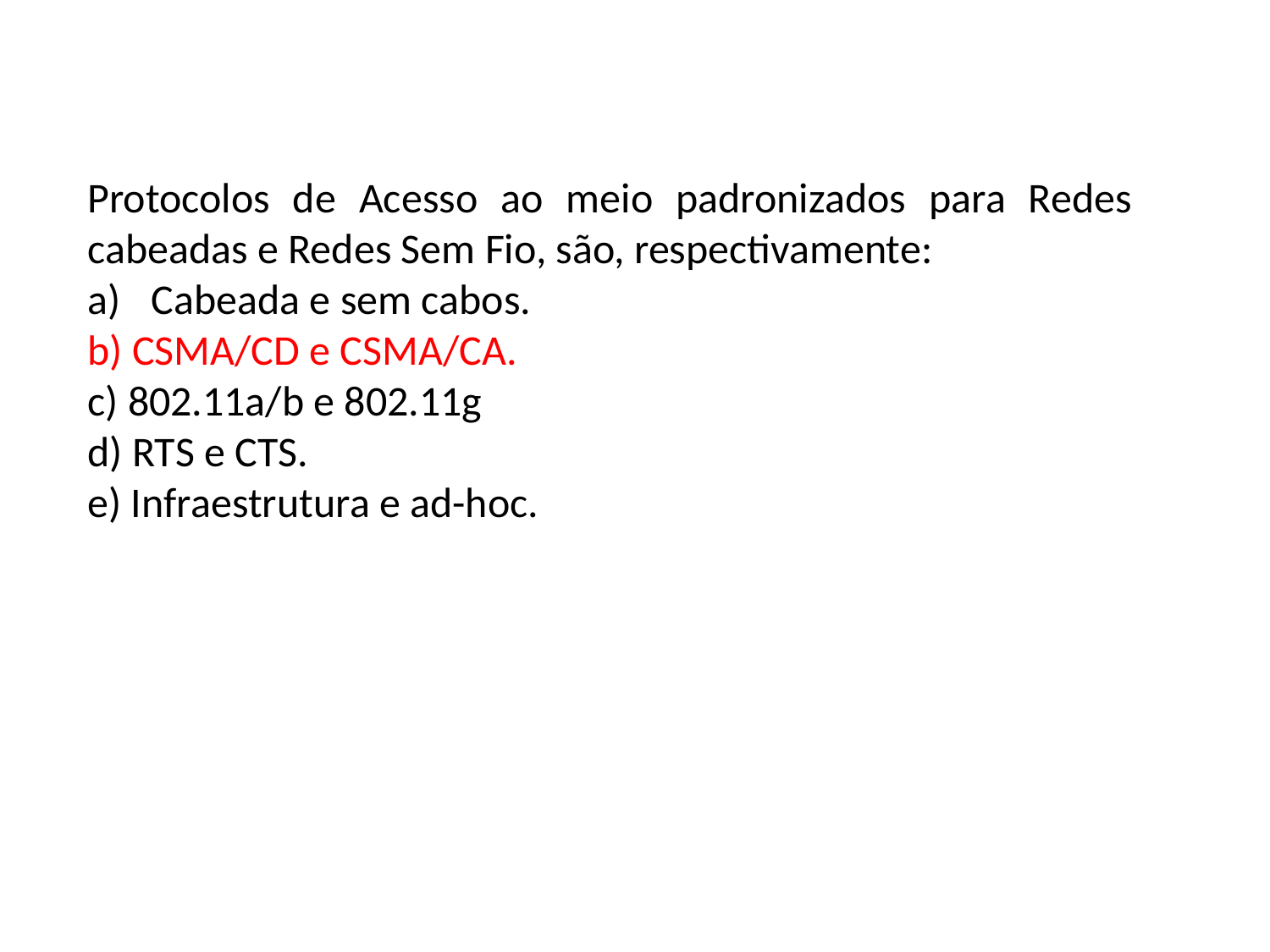

Protocolos de Acesso ao meio padronizados para Redes cabeadas e Redes Sem Fio, são, respectivamente:
Cabeada e sem cabos.
b) CSMA/CD e CSMA/CA.
c) 802.11a/b e 802.11g
d) RTS e CTS.
e) Infraestrutura e ad-hoc.